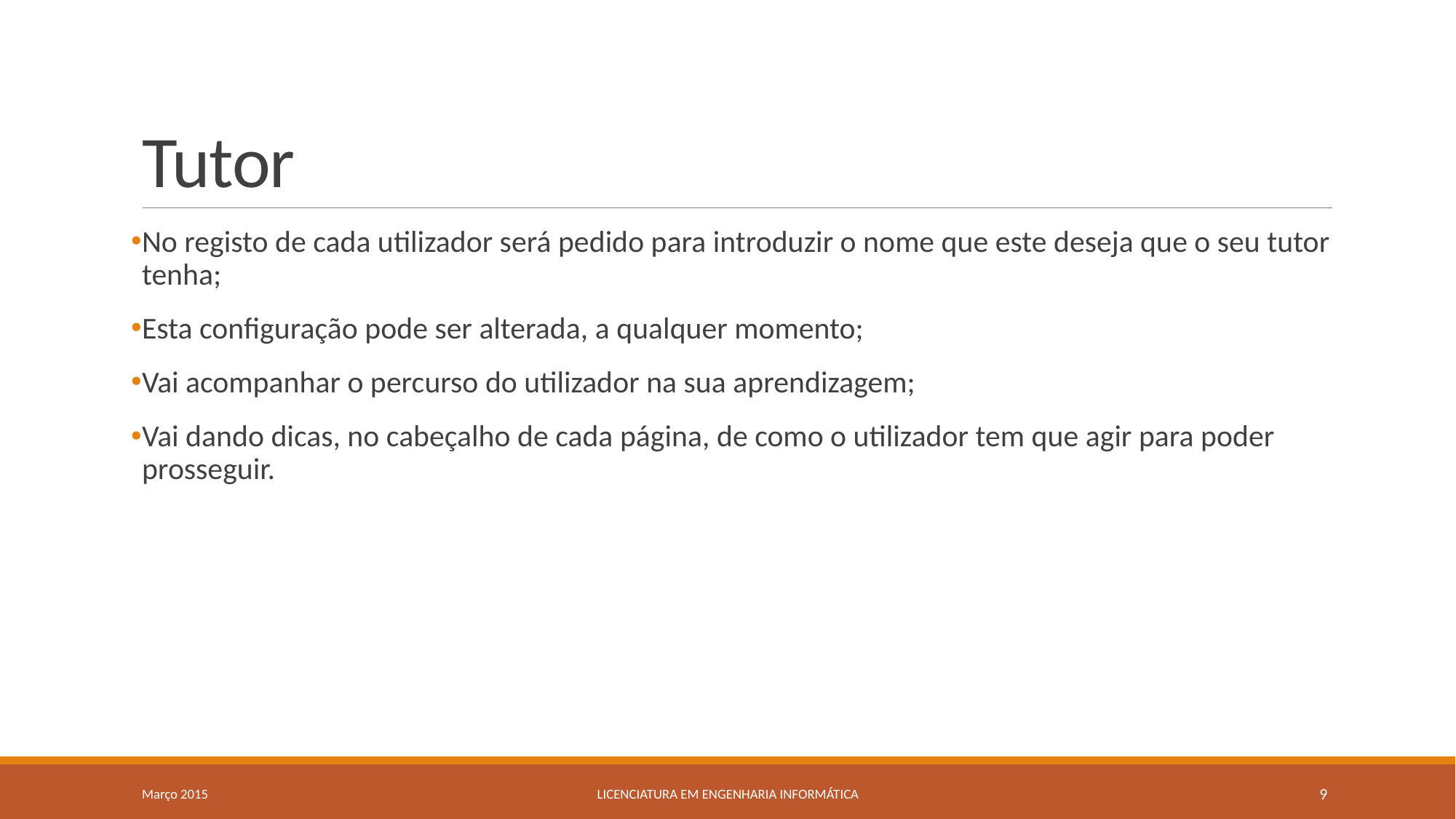

# Tutor
No registo de cada utilizador será pedido para introduzir o nome que este deseja que o seu tutor tenha;
Esta configuração pode ser alterada, a qualquer momento;
Vai acompanhar o percurso do utilizador na sua aprendizagem;
Vai dando dicas, no cabeçalho de cada página, de como o utilizador tem que agir para poder prosseguir.

Março 2015
Licenciatura em Engenharia Informática
9